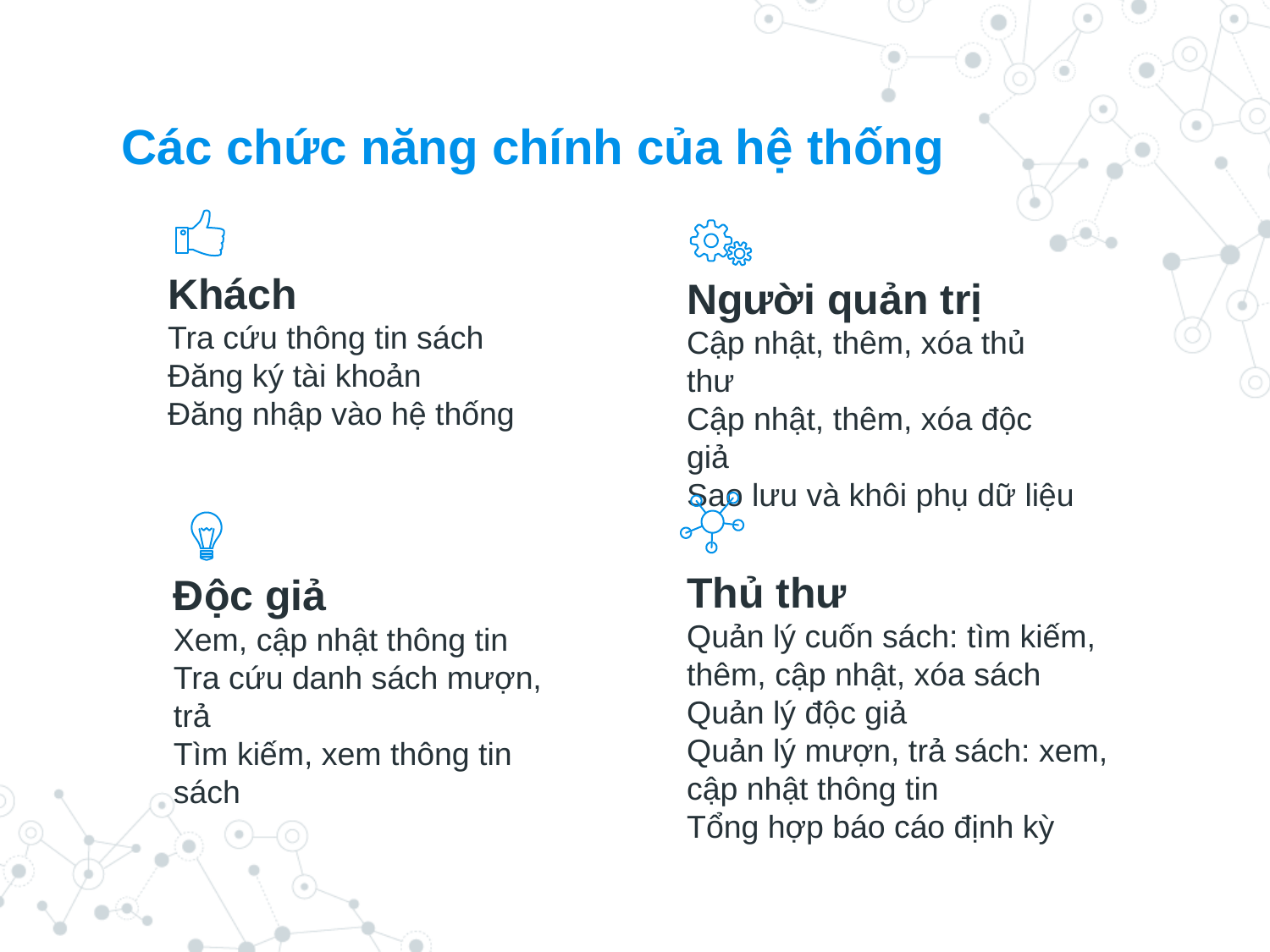

# Các chức năng chính của hệ thống

Khách
Tra cứu thông tin sách
Đăng ký tài khoản
Đăng nhập vào hệ thống
Người quản trị
Cập nhật, thêm, xóa thủ thư
Cập nhật, thêm, xóa độc giả
Sao lưu và khôi phụ dữ liệu

Thủ thư
Quản lý cuốn sách: tìm kiếm, thêm, cập nhật, xóa sách
Quản lý độc giả
Quản lý mượn, trả sách: xem, cập nhật thông tin
Tổng hợp báo cáo định kỳ
Độc giả
Xem, cập nhật thông tin
Tra cứu danh sách mượn, trả
Tìm kiếm, xem thông tin sách